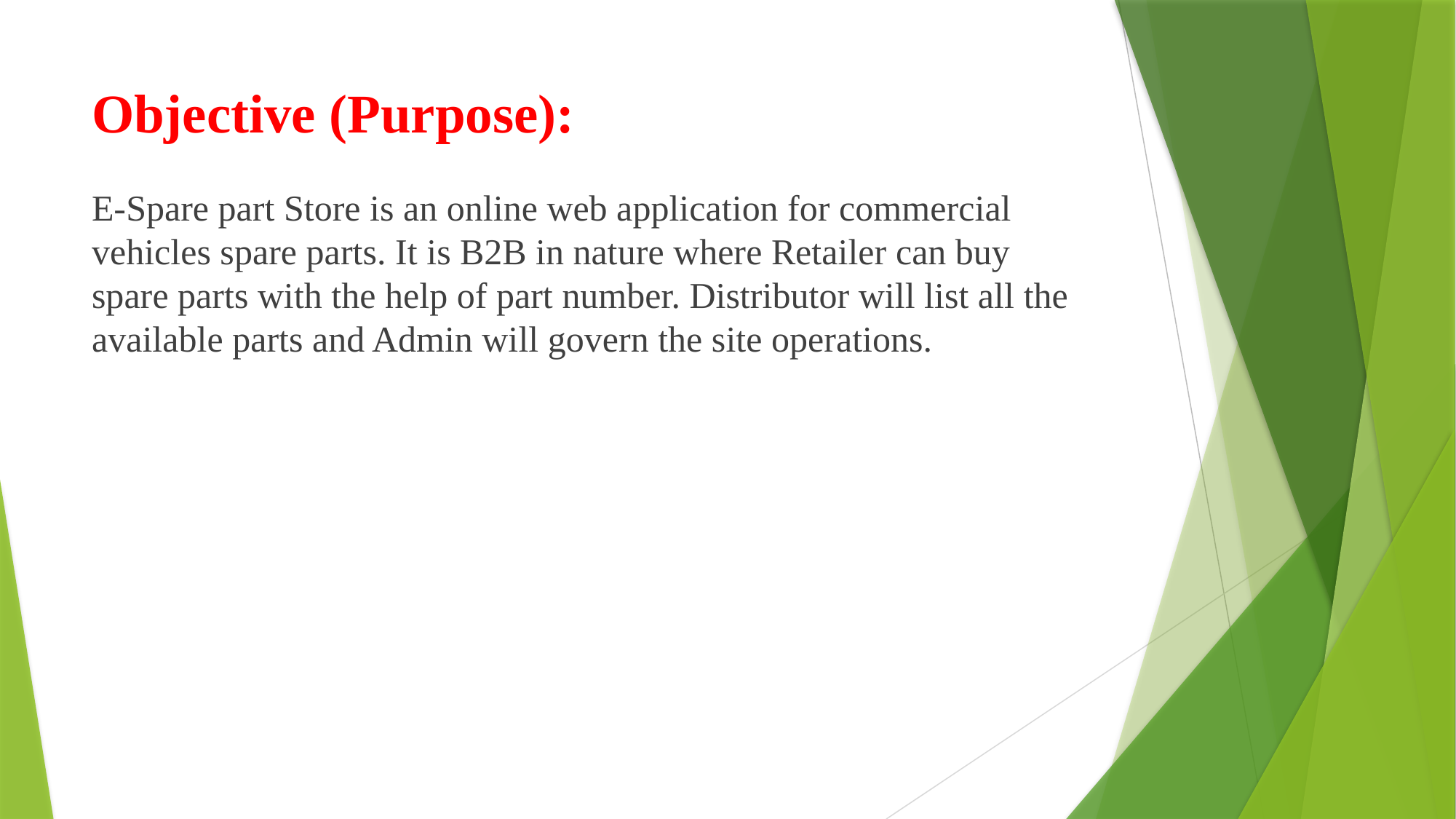

# Objective (Purpose):
E-Spare part Store is an online web application for commercial vehicles spare parts. It is B2B in nature where Retailer can buy spare parts with the help of part number. Distributor will list all the available parts and Admin will govern the site operations.